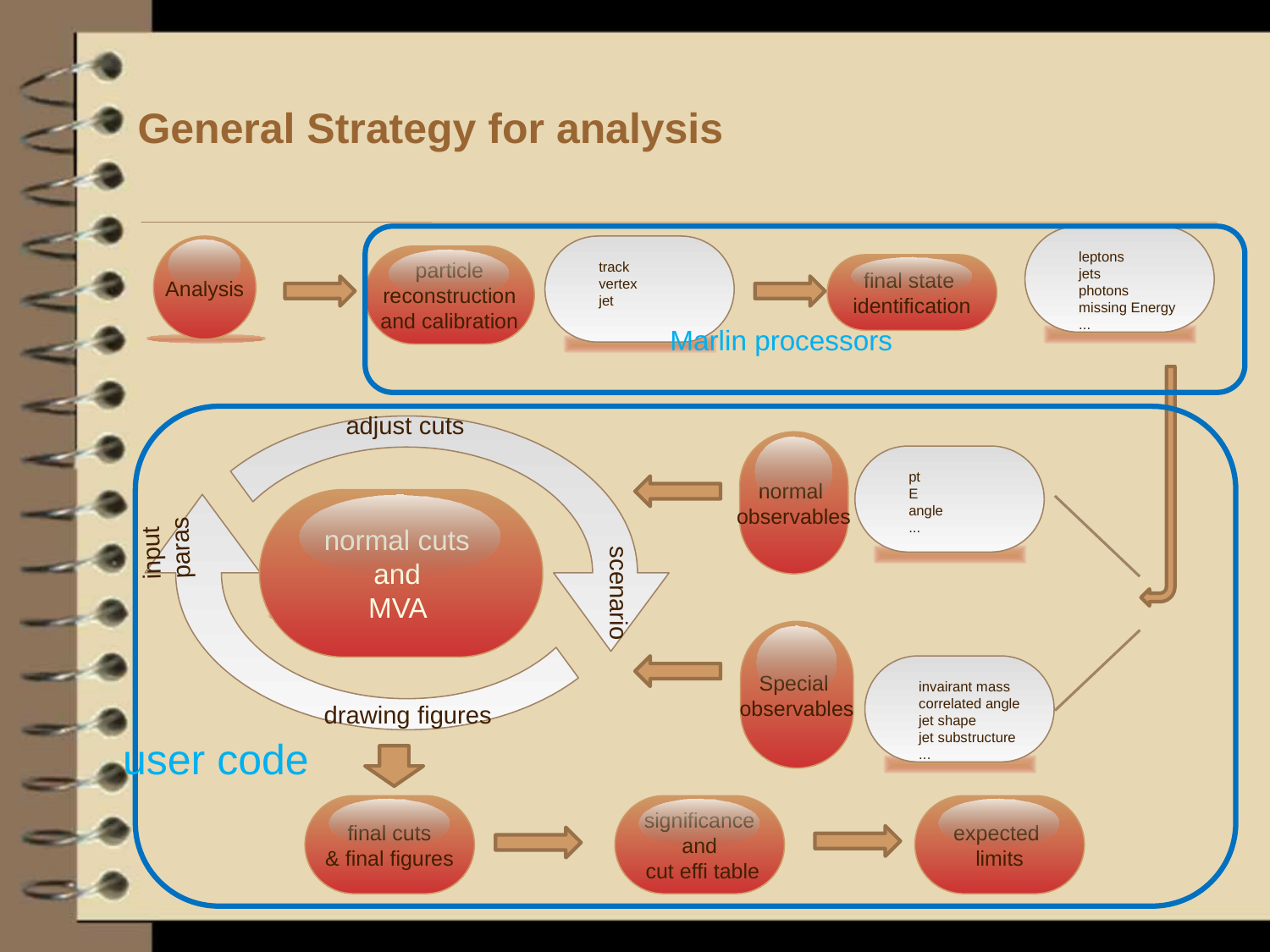

# General Strategy for analysis
leptons
jets
photons
missing Energy
...

Analysis

track
vertex
jet

particle
reconstruction
and calibration

final state
identification

Marlin processors

adjust cuts

normal
observables

pt
E
angle
...

input paras

normal cuts
and
MVA

scenario

Special
observables

invairant mass
correlated angle
jet shape
jet substructure
...

drawing figures
user code

final cuts
& final figures

significance
and
 cut effi table

expected
limits